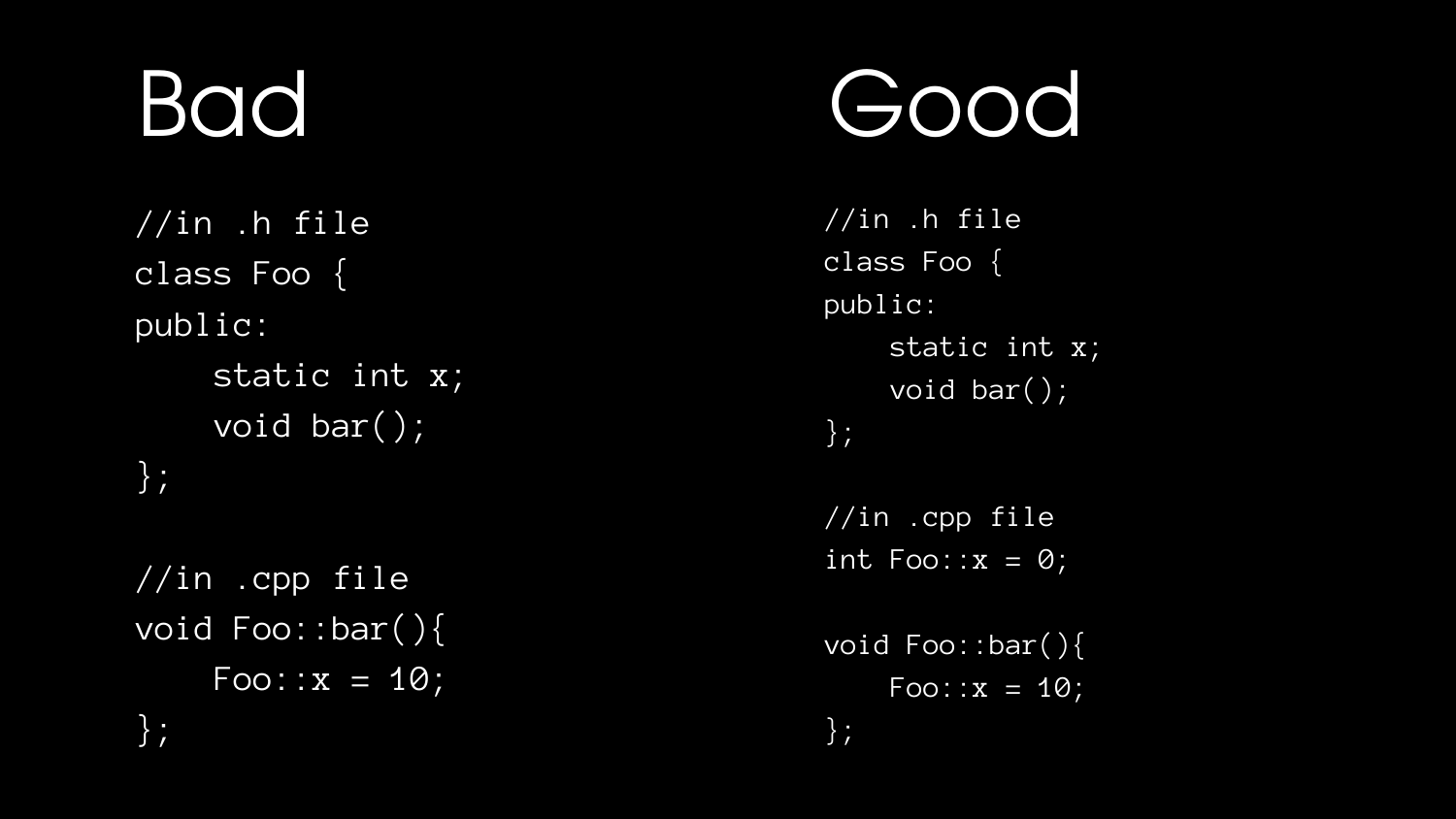

# Bad                     Good
//in .h file
class Foo {
public:
    static int x;
    void bar();
};

//in .cpp file
void Foo::bar(){
    Foo::x = 10;
};
//in .h file
class Foo {
public:
    static int x;
    void bar();
};

//in .cpp file
int Foo::x = 0;

void Foo::bar(){
    Foo::x = 10;
};